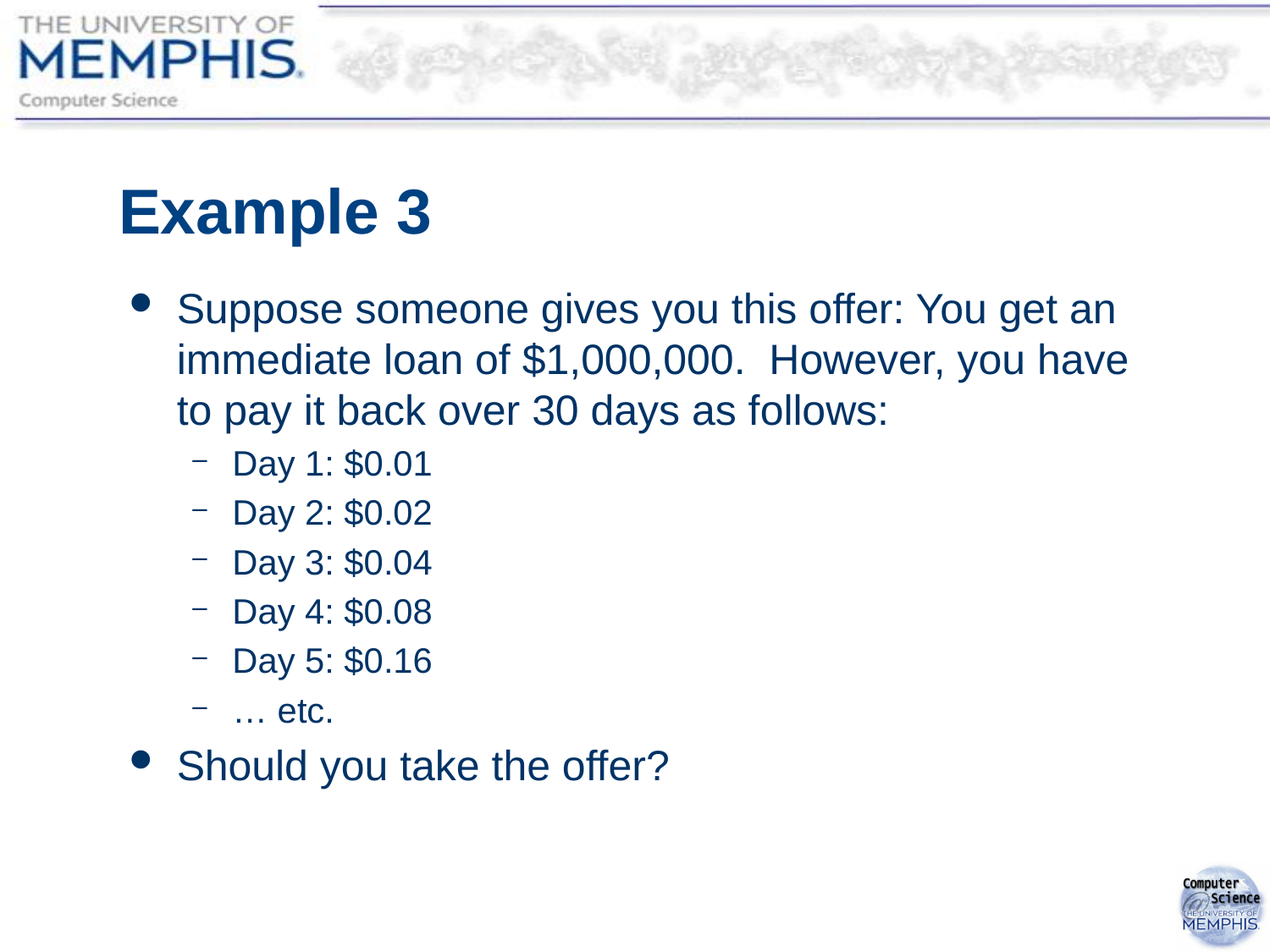

# Example 3
Suppose someone gives you this offer: You get an immediate loan of $1,000,000.  However, you have to pay it back over 30 days as follows:
Day 1: $0.01
Day 2: $0.02
Day 3: $0.04
Day 4: $0.08
Day 5: $0.16
… etc.
Should you take the offer?